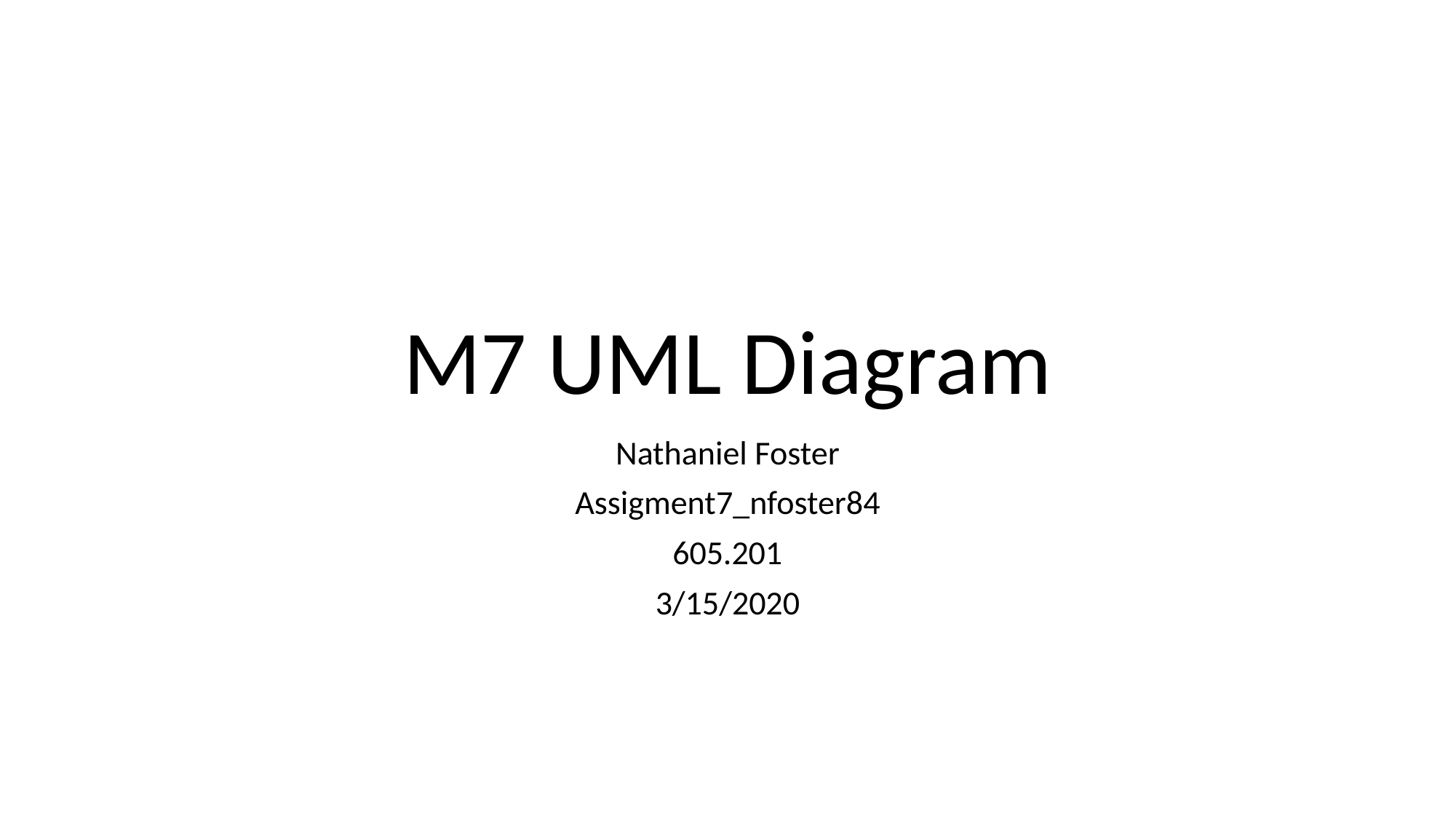

# M7 UML Diagram
Nathaniel Foster
Assigment7_nfoster84
605.201
3/15/2020